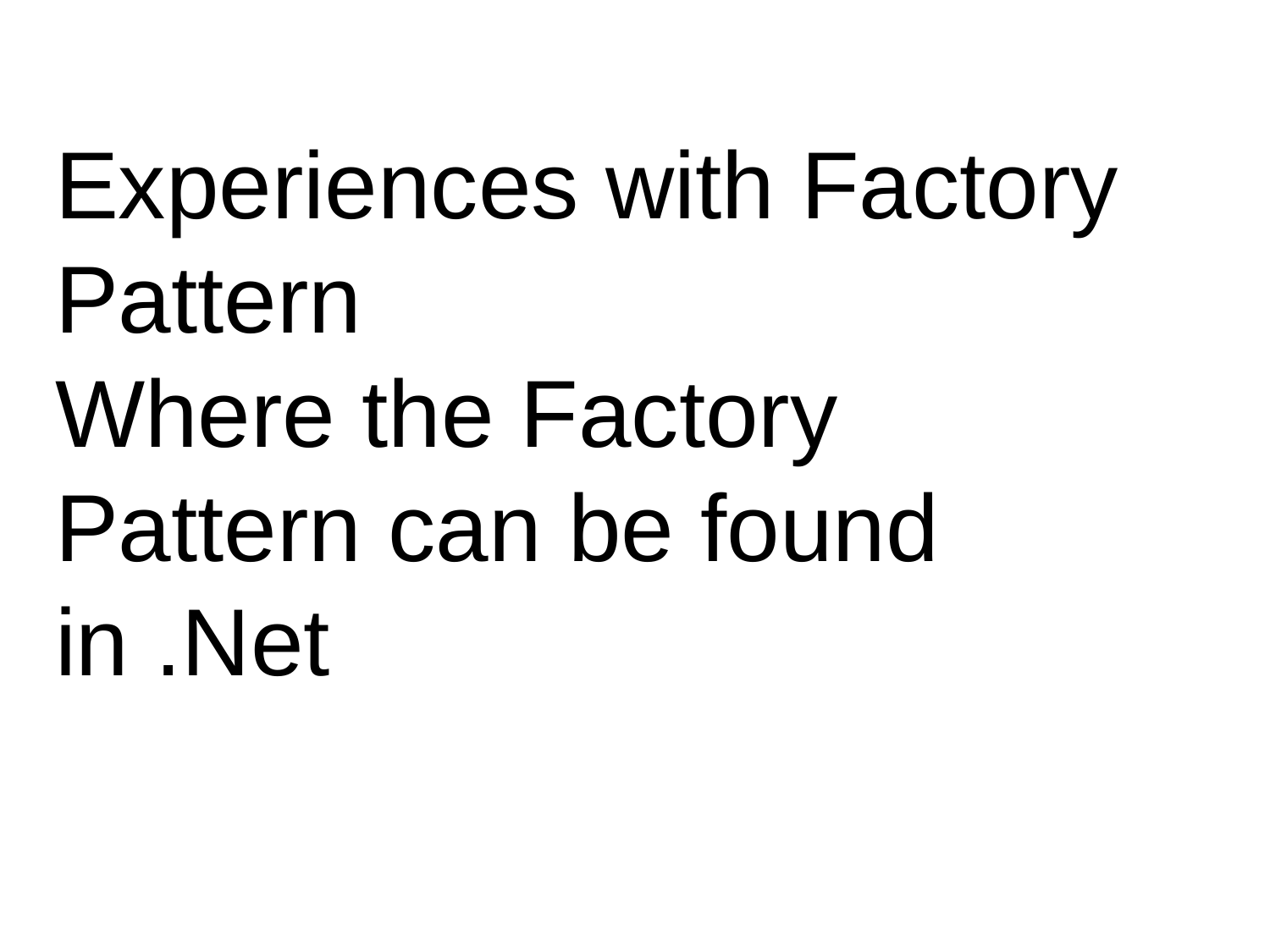

# Experiences with Factory Pattern
Where the Factory Pattern can be found in .Net